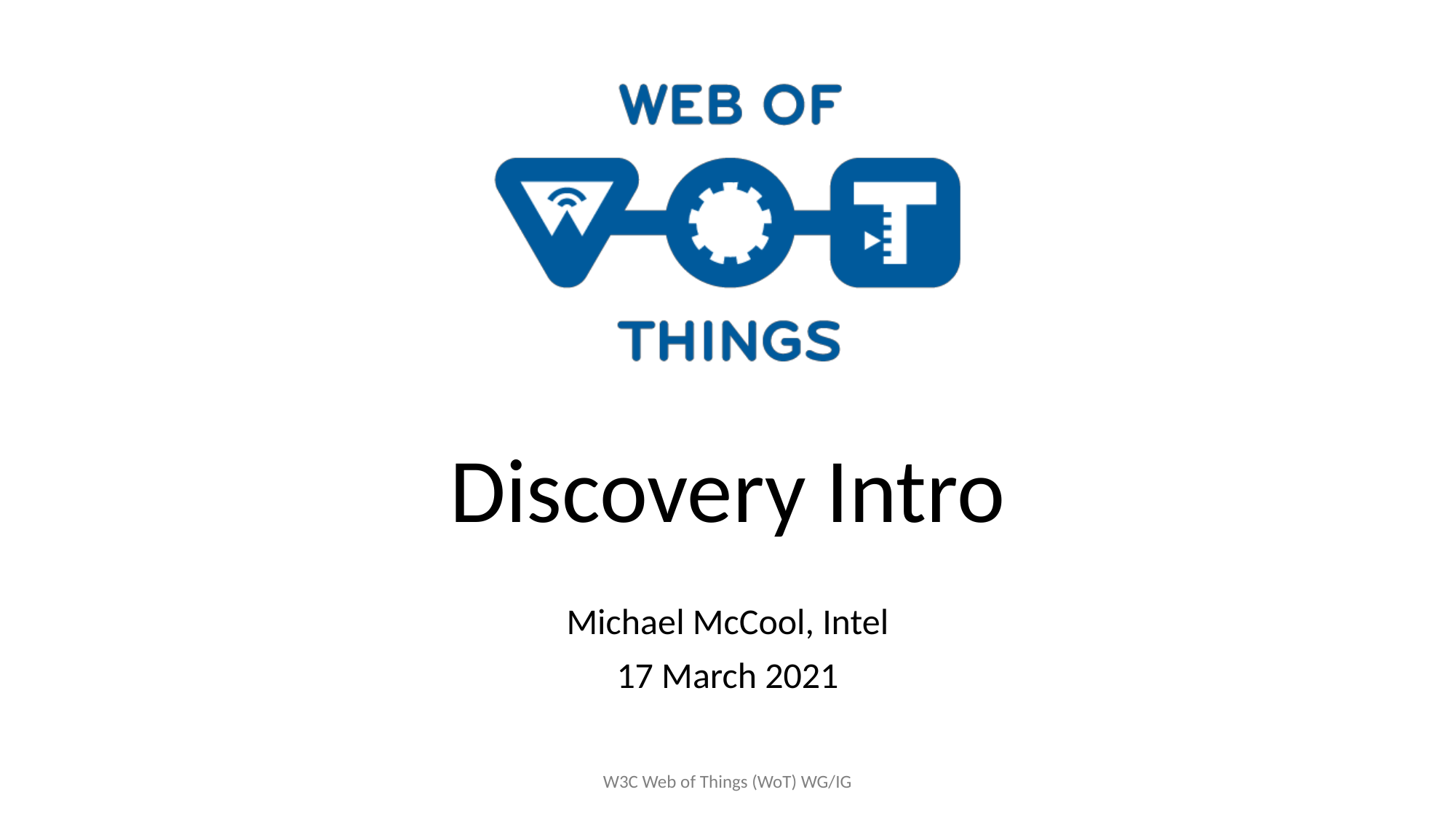

# Discovery Intro
Michael McCool, Intel
17 March 2021
W3C Web of Things (WoT) WG/IG